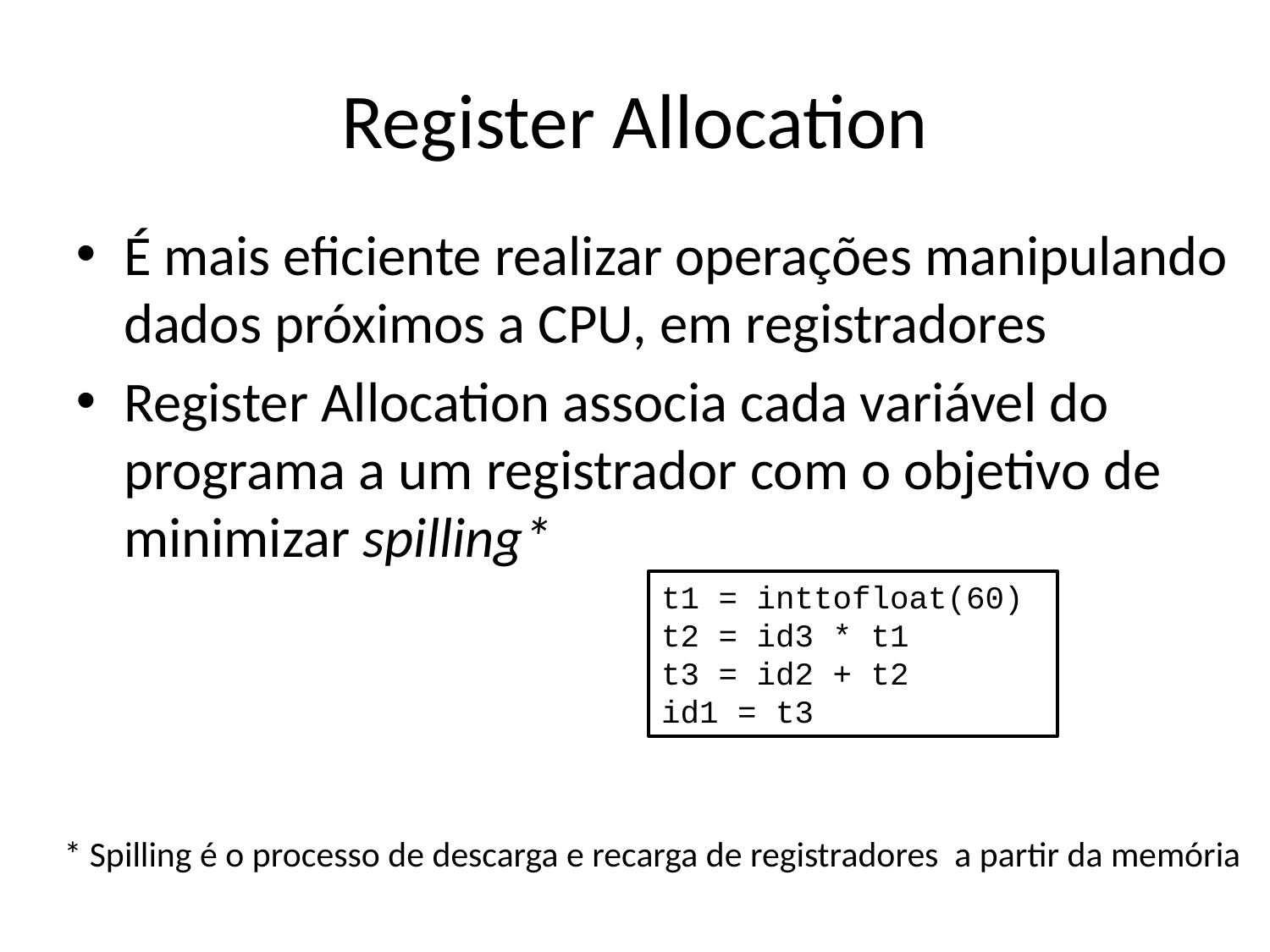

Register Allocation
É mais eficiente realizar operações manipulando dados próximos a CPU, em registradores
Register Allocation associa cada variável do programa a um registrador com o objetivo de minimizar spilling*
t1 = inttofloat(60)
t2 = id3 * t1
t3 = id2 + t2
id1 = t3
 * Spilling é o processo de descarga e recarga de registradores  a partir da memória